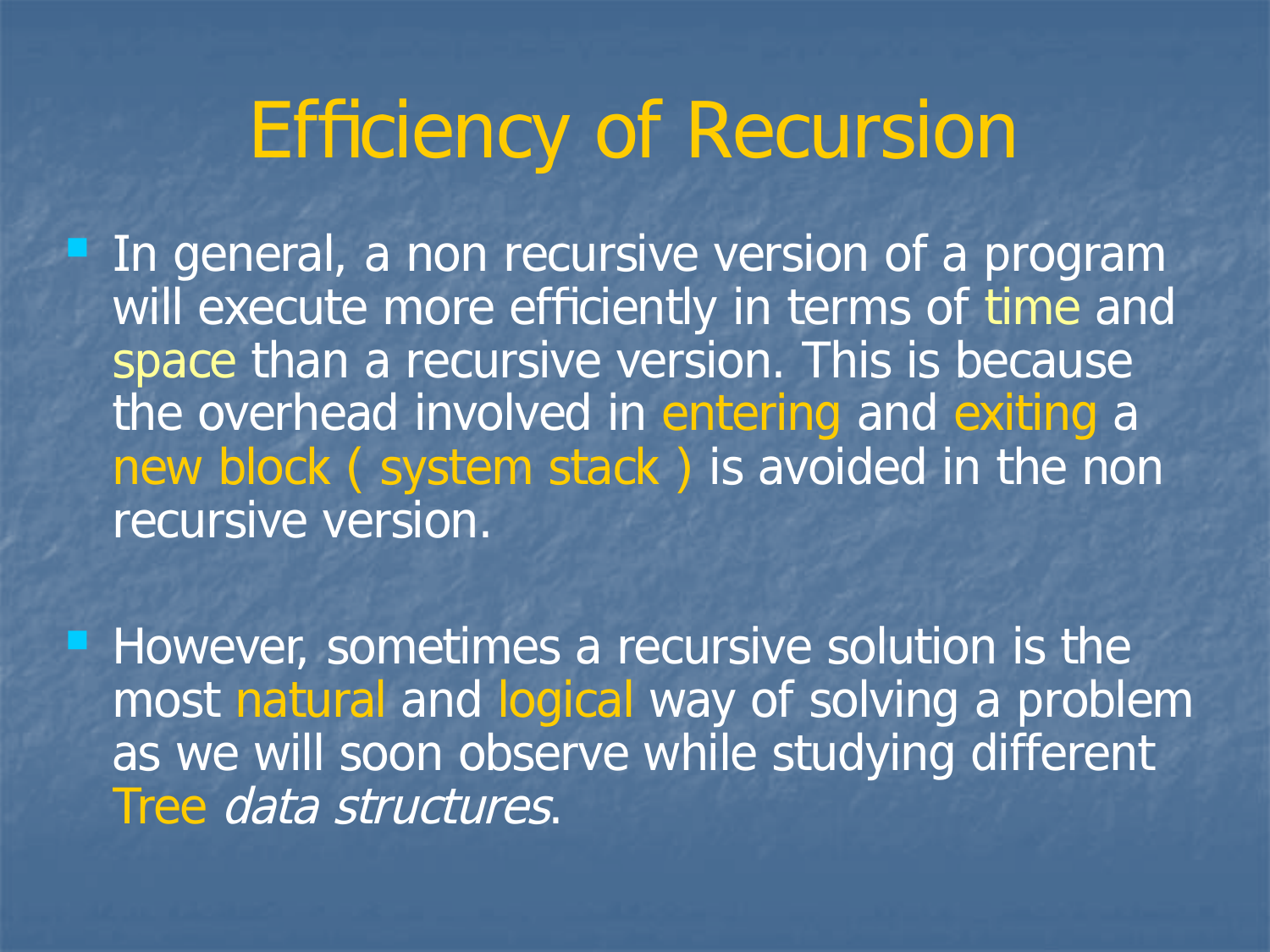

Efficiency of Recursion
In general, a non recursive version of a program will execute more efficiently in terms of time and space than a recursive version. This is because the overhead involved in entering and exiting a new block ( system stack ) is avoided in the non recursive version.

However, sometimes a recursive solution is the most natural and logical way of solving a problem as we will soon observe while studying different Tree data structures.